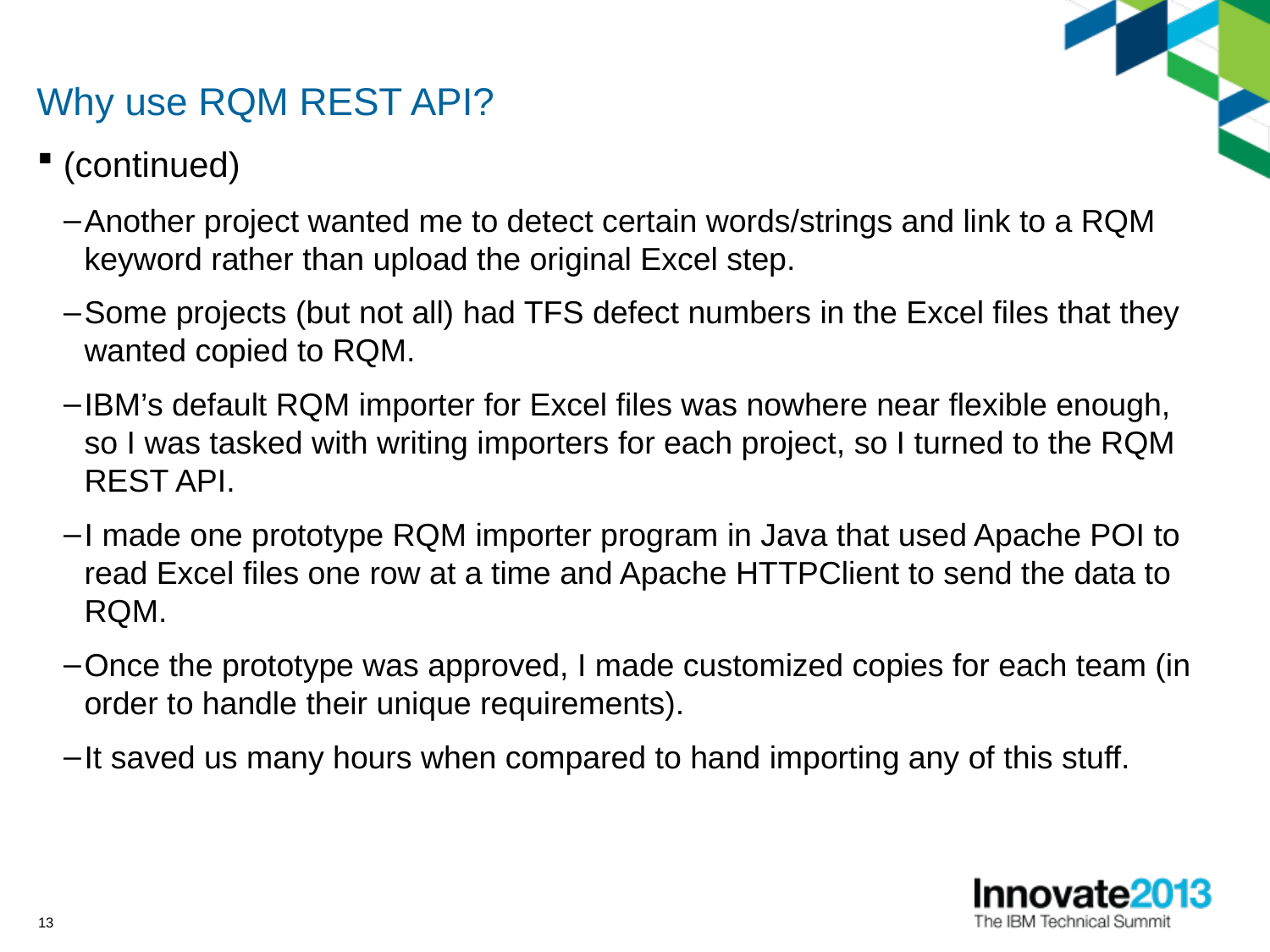

# Why use RQM REST API?
(continued)
Another project wanted me to detect certain words/strings and link to a RQM keyword rather than upload the original Excel step.
Some projects (but not all) had TFS defect numbers in the Excel files that they wanted copied to RQM.
IBM’s default RQM importer for Excel files was nowhere near flexible enough, so I was tasked with writing importers for each project, so I turned to the RQM REST API.
I made one prototype RQM importer program in Java that used Apache POI to read Excel files one row at a time and Apache HTTPClient to send the data to RQM.
Once the prototype was approved, I made customized copies for each team (in order to handle their unique requirements).
It saved us many hours when compared to hand importing any of this stuff.
13